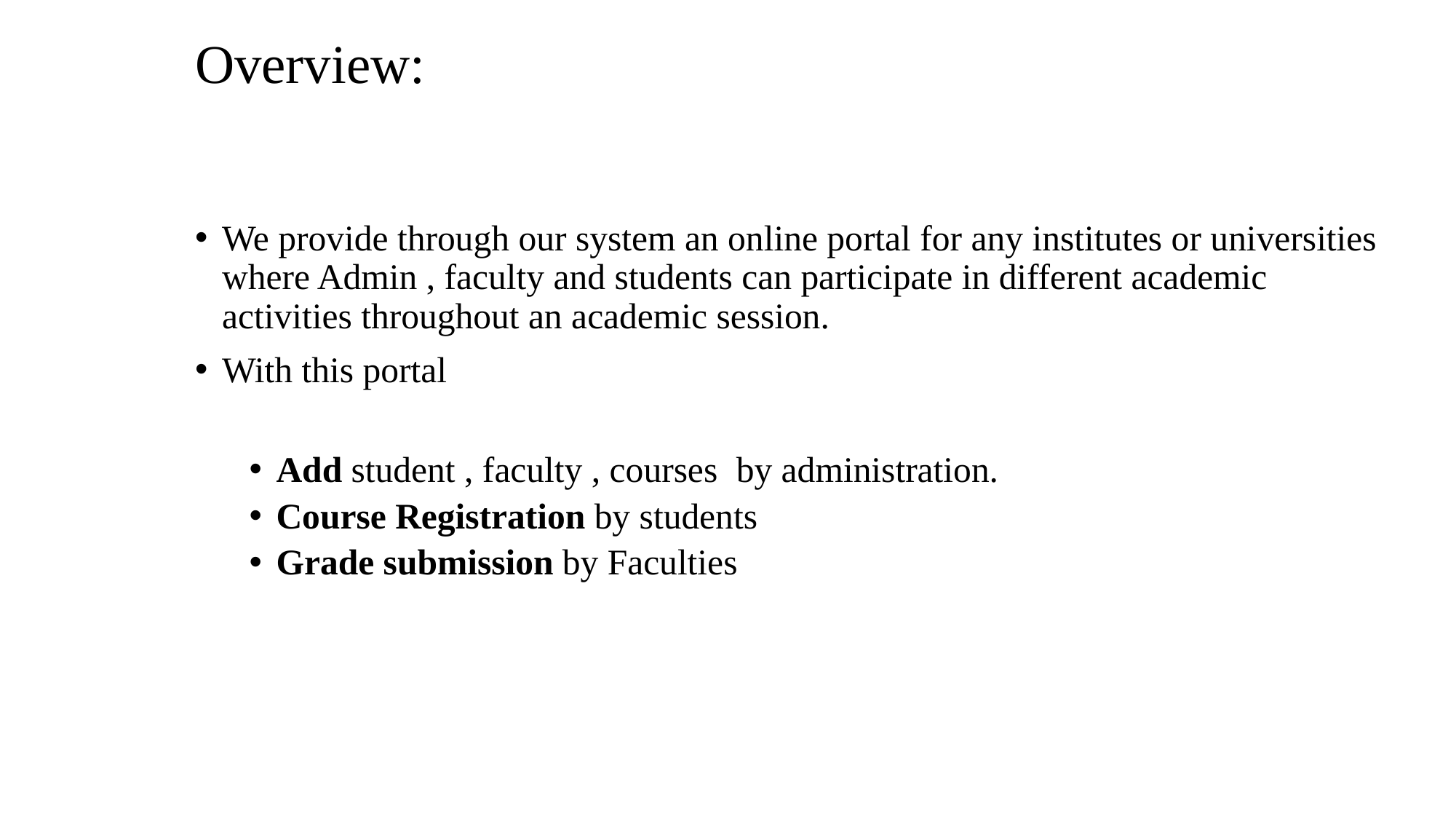

# Overview:
We provide through our system an online portal for any institutes or universities where Admin , faculty and students can participate in different academic activities throughout an academic session.
With this portal

Add student , faculty , courses  by administration.
Course Registration by students
Grade submission by Faculties